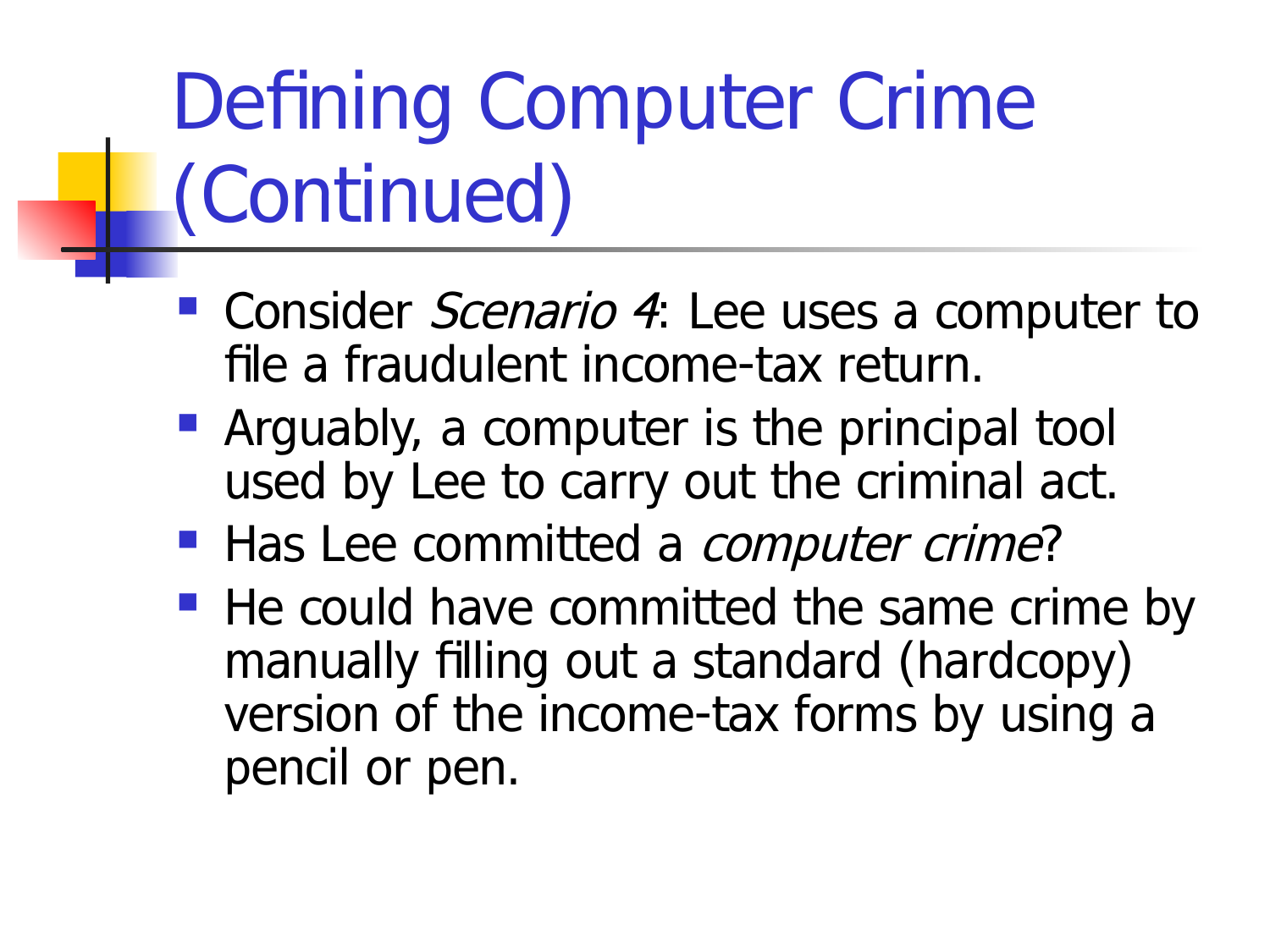

# Defining Computer Crime (Continued)
Consider Scenario 4: Lee uses a computer to file a fraudulent income-tax return.
Arguably, a computer is the principal tool used by Lee to carry out the criminal act.
Has Lee committed a computer crime?
He could have committed the same crime by manually filling out a standard (hardcopy) version of the income-tax forms by using a pencil or pen.